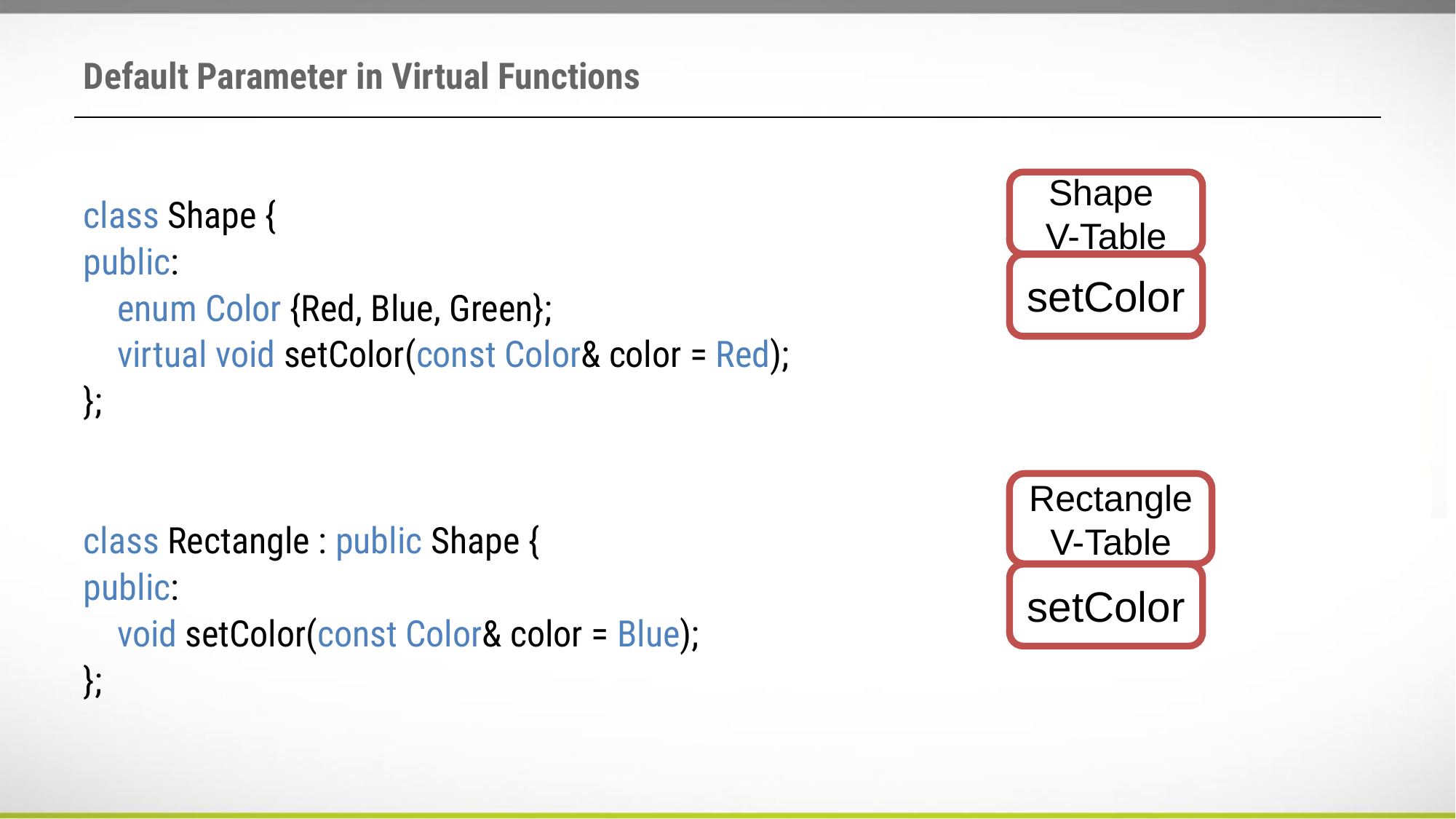

# Default Parameter in Virtual Functions
Shape
V-Table
class Shape {
public:
    enum Color {Red, Blue, Green};
    virtual void setColor(const Color& color = Red);
};

class Rectangle : public Shape {
public:
    void setColor(const Color& color = Blue);
};

setColor
Rectangle
V-Table
setColor